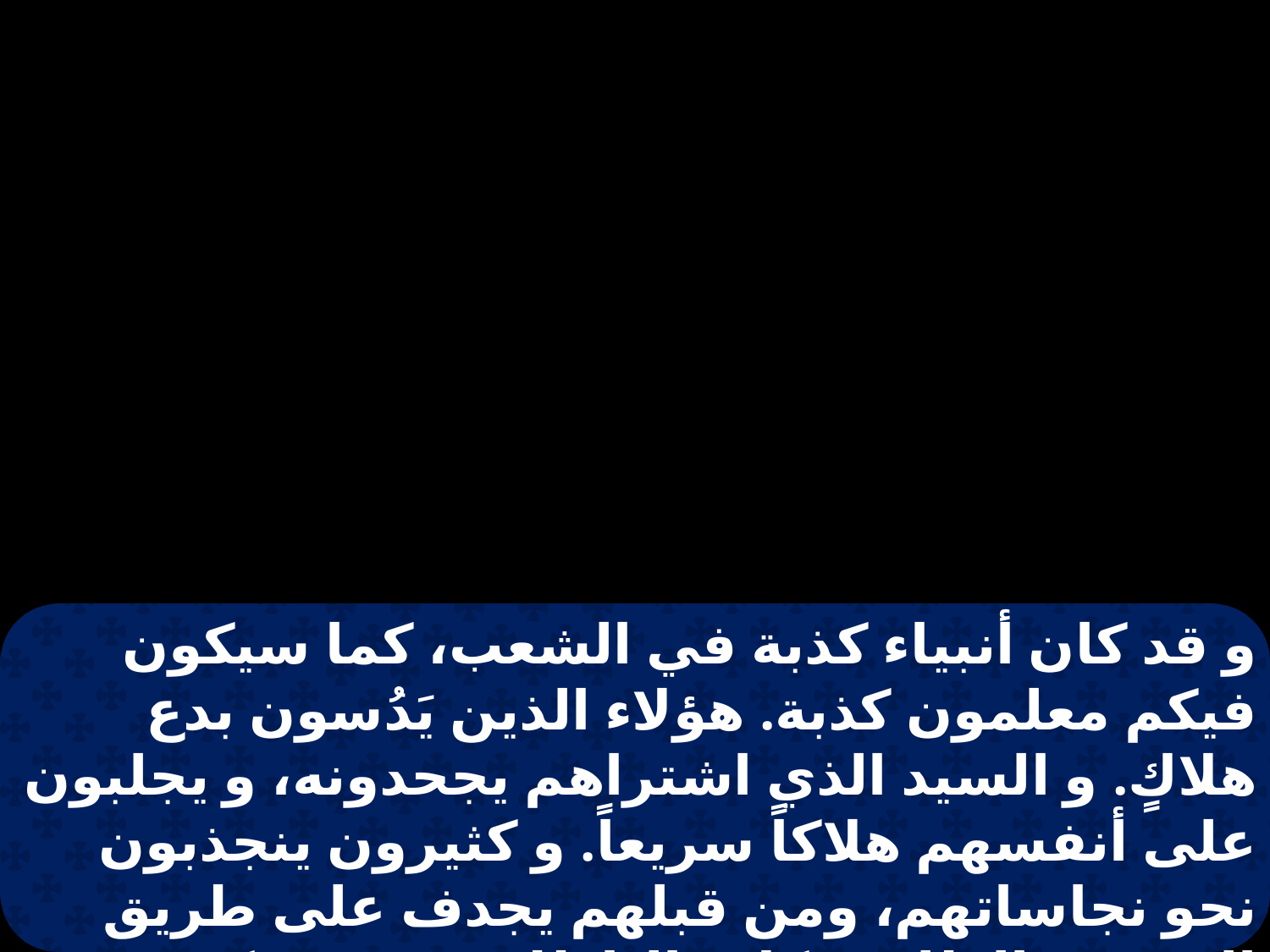

و قد كان أنبياء كذبة في الشعب، كما سيكون فيكم معلمون كذبة. هؤلاء الذين يَدُسون بدع هلاكٍ. و السيد الذي اشتراهم يجحدونه، و يجلبون على أنفسهم هلاكاً سريعاً. و كثيرون ينجذبون نحو نجاساتهم، ومن قبلهم يجدف على طريق الحق. و بالظلم و كلام الباطل يتجرون بكم. هؤلاء الذينَ دينونتهم منذ البدءِ لا تبطل، و هلاكهم لا ينعسُ.